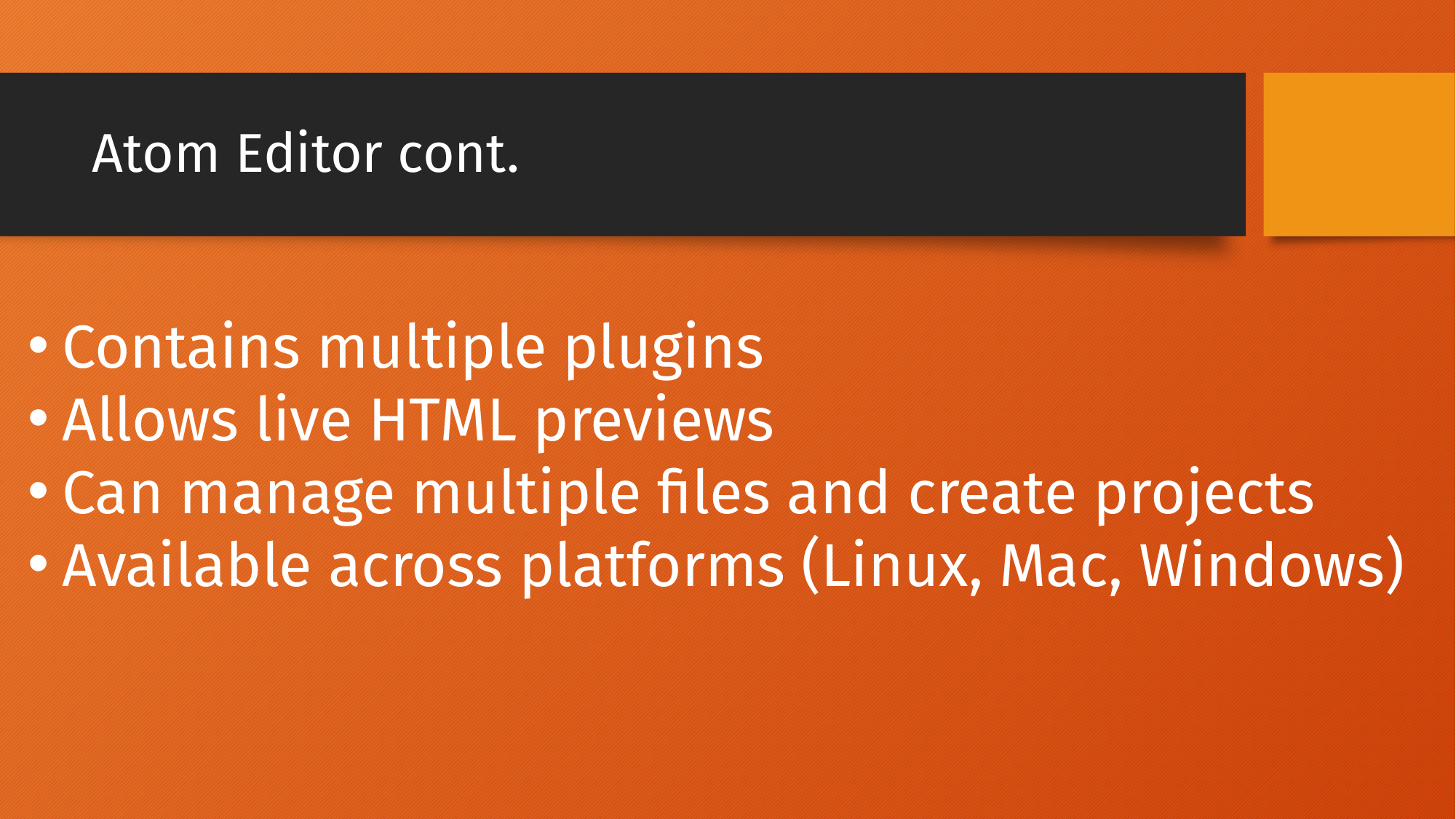

# Atom Editor cont.
Contains multiple plugins
Allows live HTML previews
Can manage multiple files and create projects
Available across platforms (Linux, Mac, Windows)